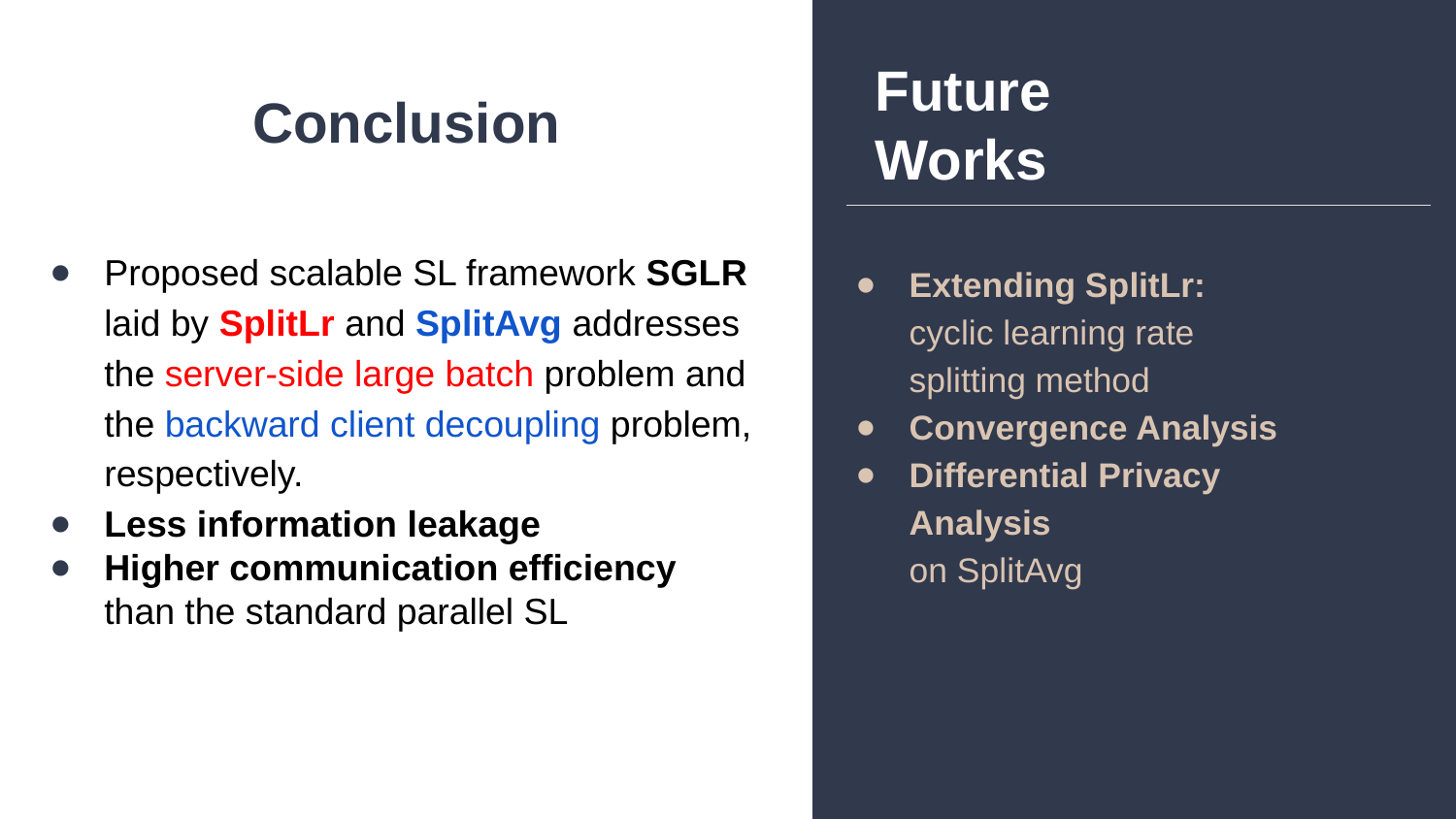

# Future Works
Conclusion
Proposed scalable SL framework SGLR laid by SplitLr and SplitAvg addresses the server-side large batch problem and the backward client decoupling problem, respectively.
Less information leakage
Higher communication efficiency
than the standard parallel SL
Extending SplitLr:  cyclic learning rate splitting method
Convergence Analysis
Differential Privacy Analysis
on SplitAvg